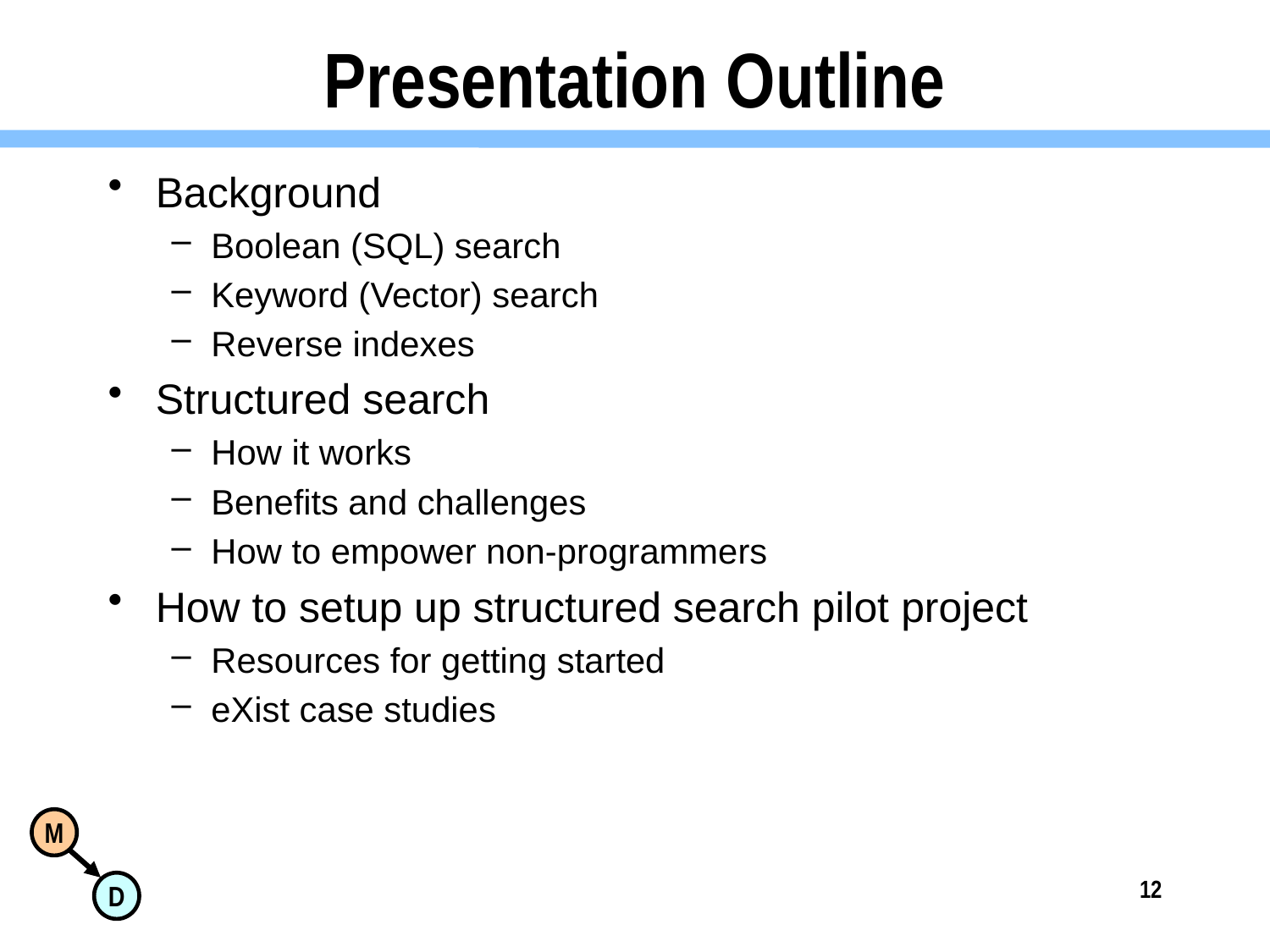

# Presentation Outline
Background
Boolean (SQL) search
Keyword (Vector) search
Reverse indexes
Structured search
How it works
Benefits and challenges
How to empower non-programmers
How to setup up structured search pilot project
Resources for getting started
eXist case studies
12